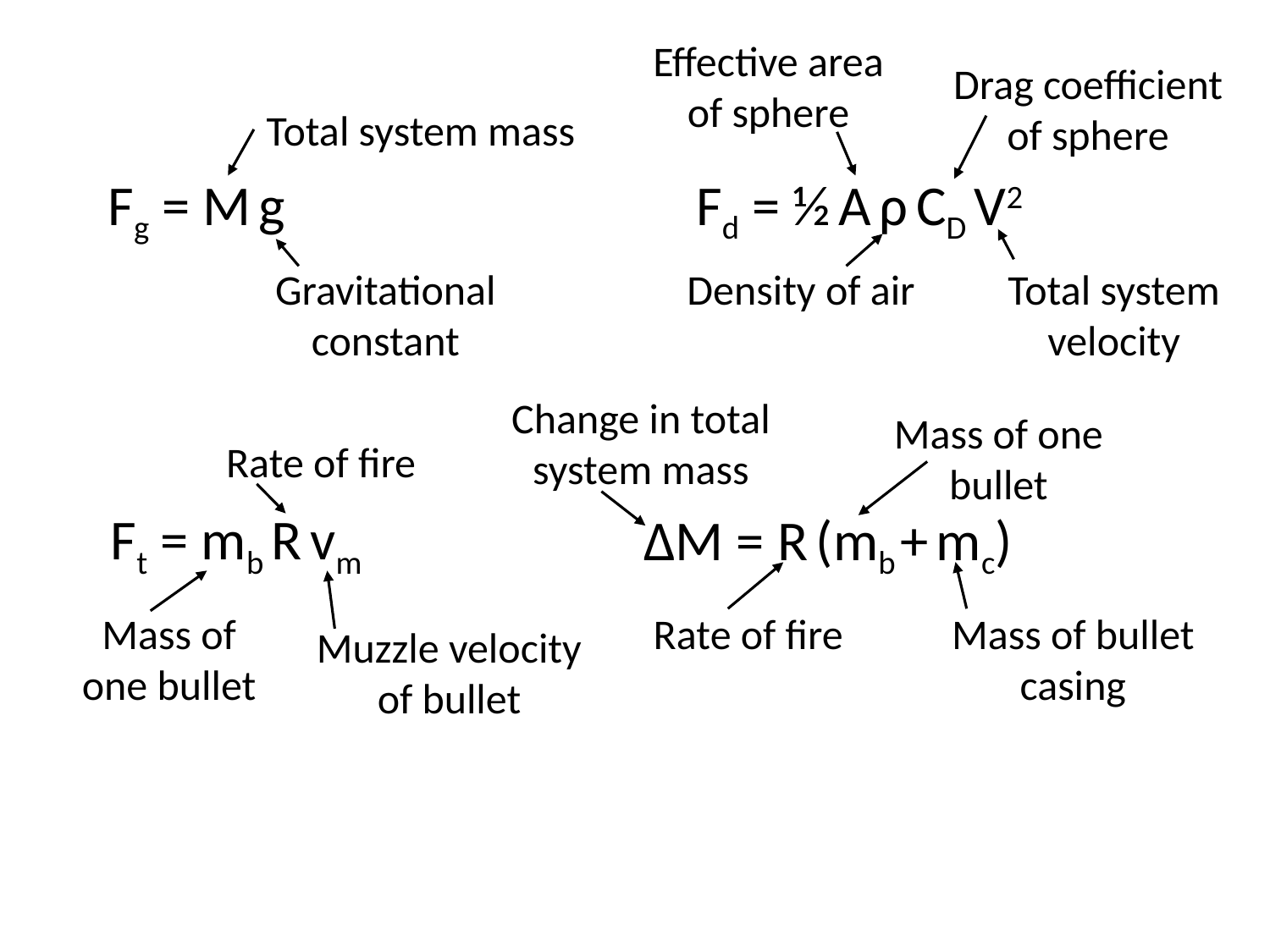

Effective area of sphere
Drag coefficient of sphere
Total system mass
Fg = M g
Fd = ½ A ρ CD V2
Density of air
Total system velocity
Gravitational constant
Change in total system mass
Mass of one bullet
Rate of fire
Ft = mb R vm
ΔM = R (mb + mc)
Mass of one bullet
Rate of fire
Mass of bullet casing
Muzzle velocity of bullet